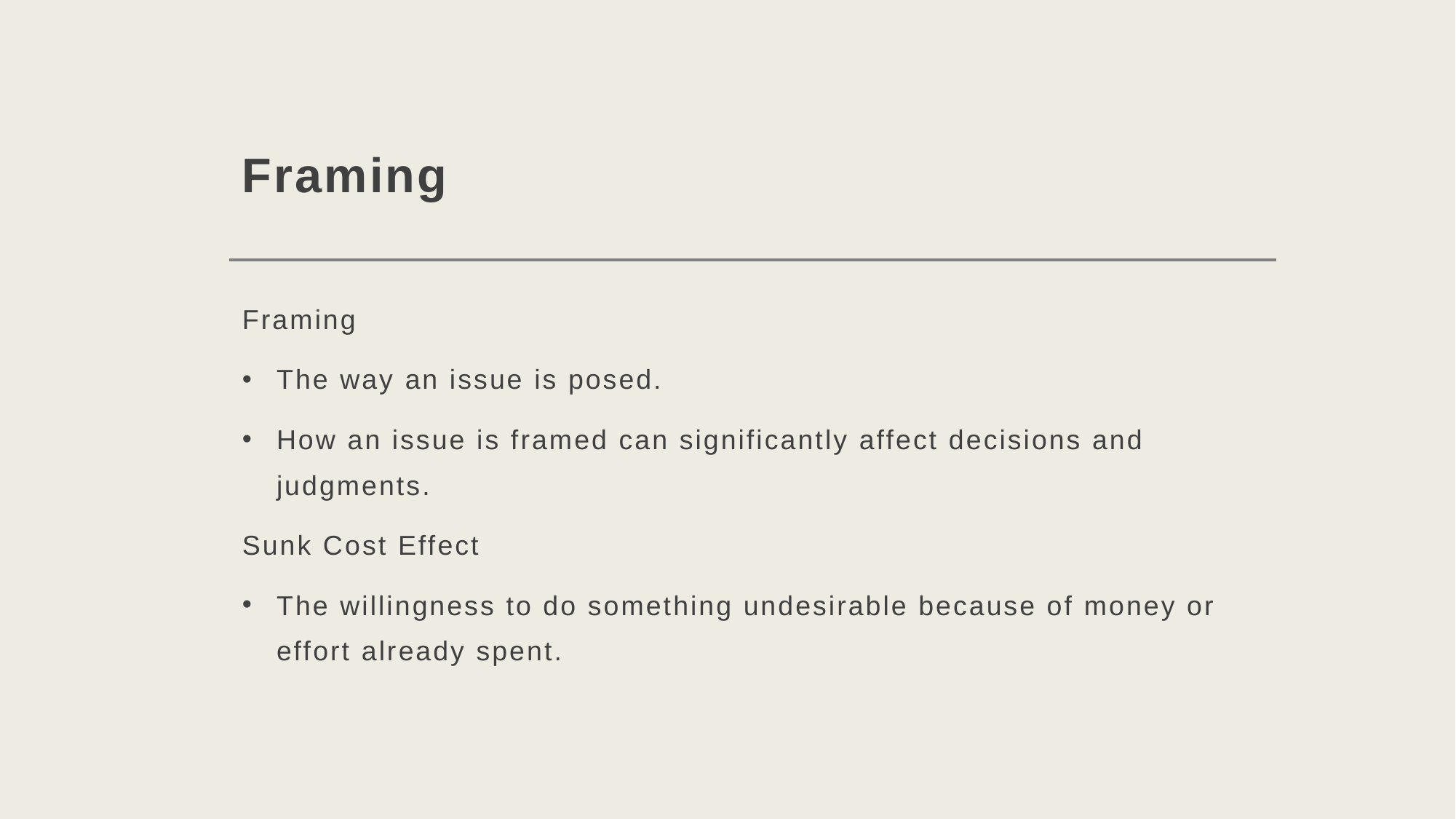

# Framing
Framing
The way an issue is posed.
How an issue is framed can significantly affect decisions and judgments.
Sunk Cost Effect
The willingness to do something undesirable because of money or effort already spent.